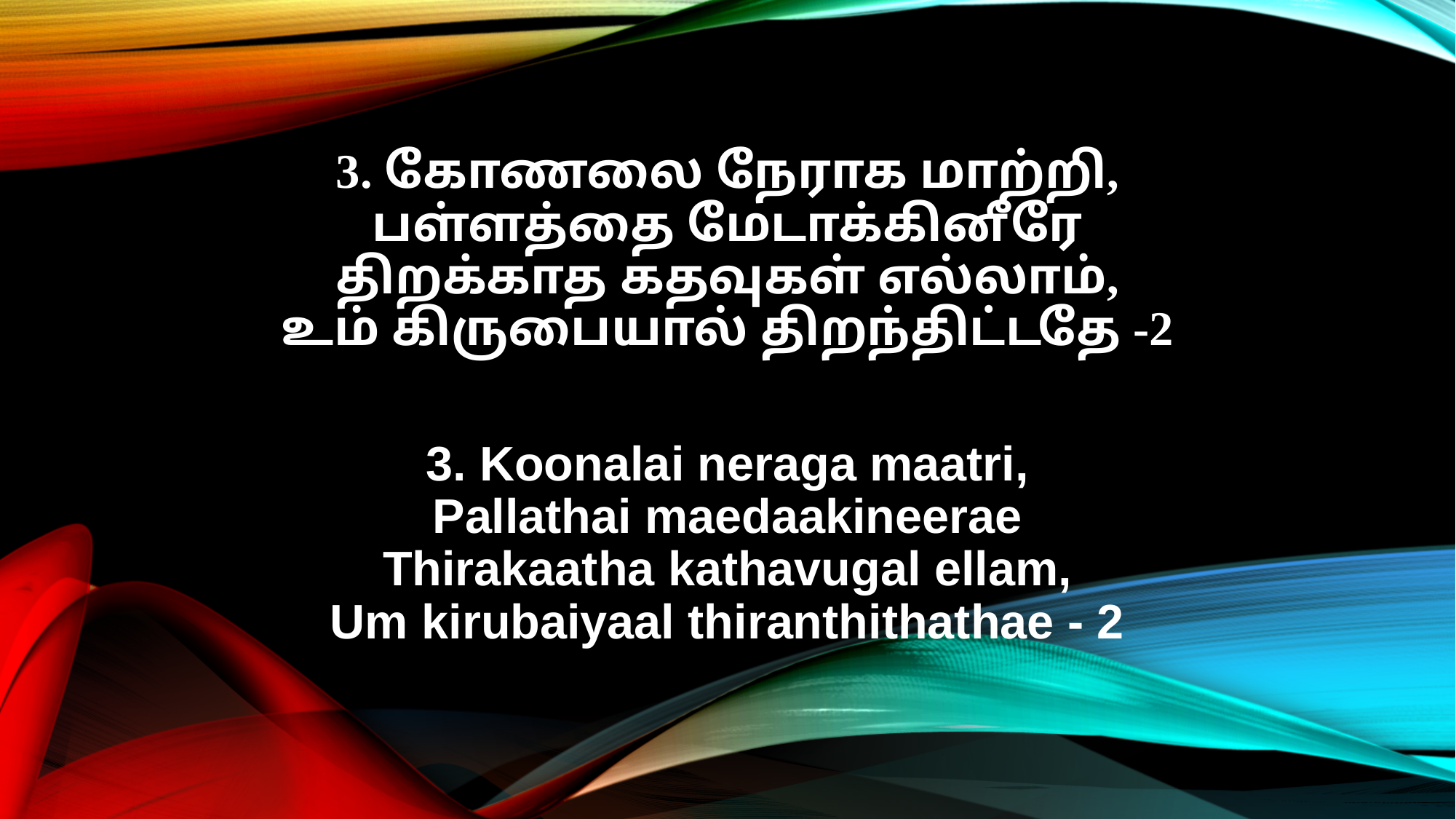

3. கோணலை நேராக மாற்றி,
பள்ளத்தை மேடாக்கினீரே
திறக்காத கதவுகள் எல்லாம்,
உம் கிருபையால் திறந்திட்டதே -2

3. Koonalai neraga maatri,
Pallathai maedaakineerae
Thirakaatha kathavugal ellam,
Um kirubaiyaal thiranthithathae - 2